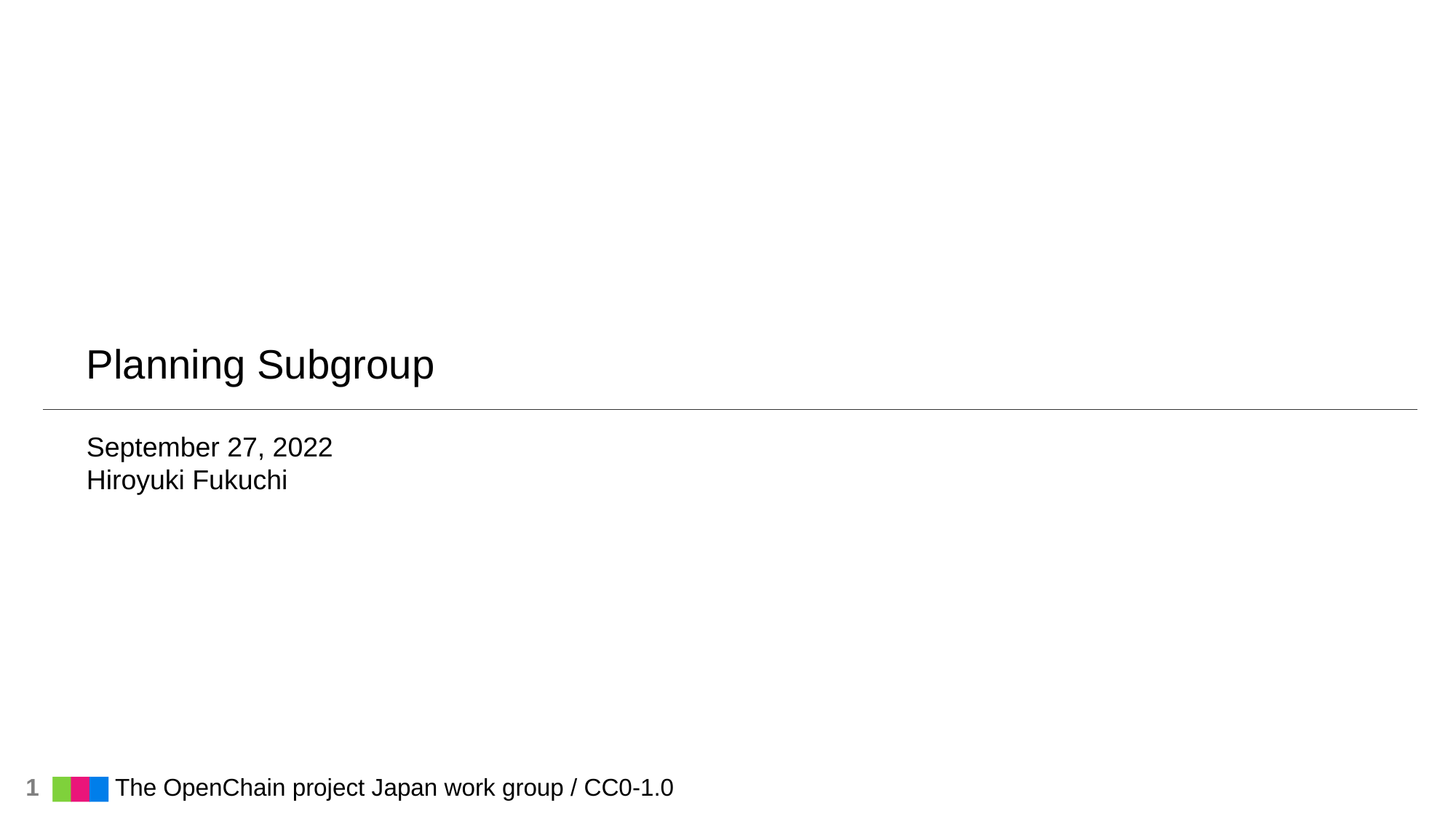

# Planning Subgroup
September 27, 2022
Hiroyuki Fukuchi